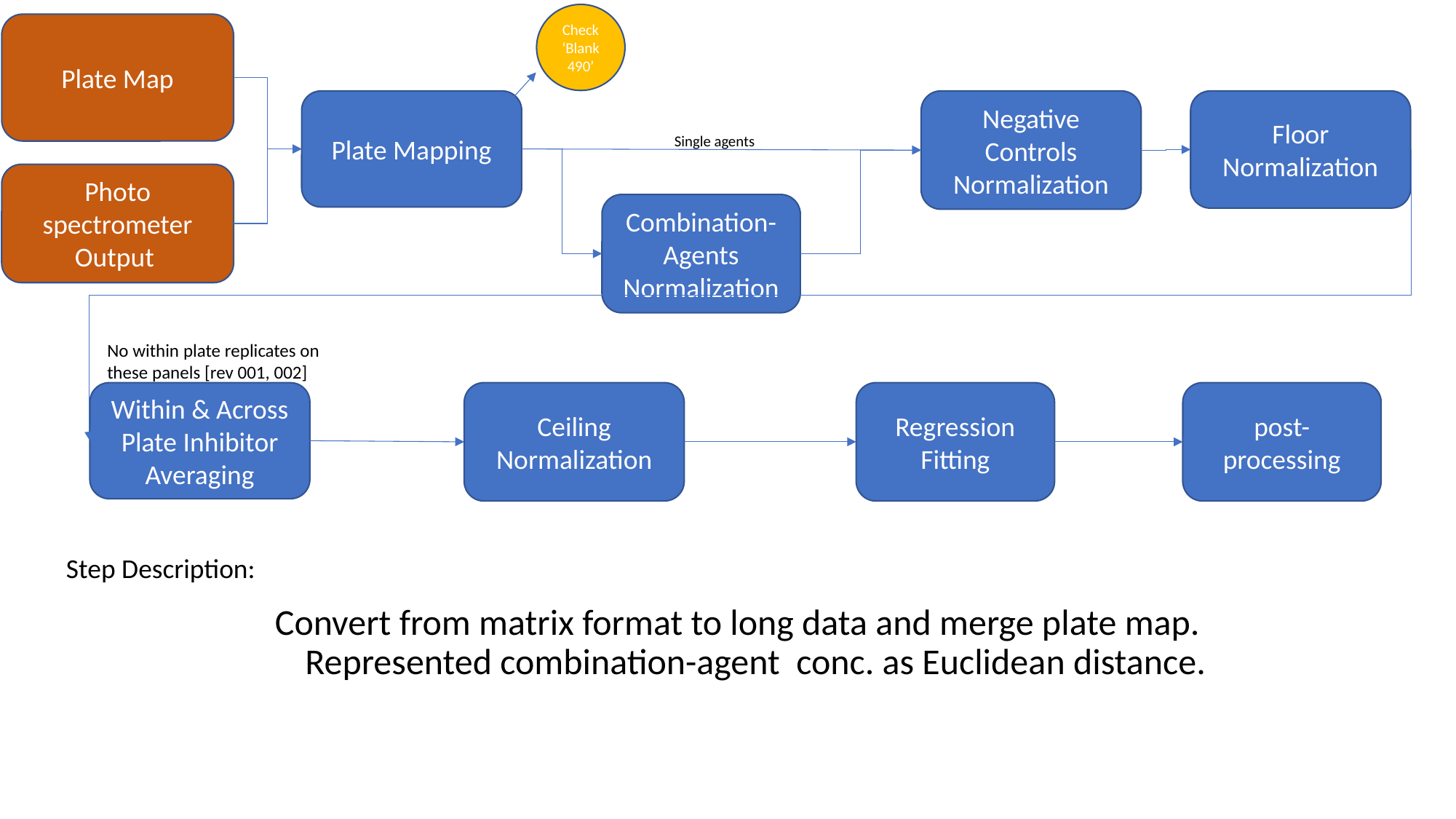

Check ‘Blank490’
Apply ceiling of 1
(Dan’s protocol uses 100 – note for AUC threshold adjustments)
Plate Map
Plate Mapping
Negative Controls Normalization
Floor Normalization
Single agents
Probit Regression & 5th order polynomial regression. For each calculate:
AIC, BIC
Deviance
P value, z-statistic
AUC
Photo spectrometer
Output
Combination-Agents Normalization
The zero value (positive control) of optical density is set by the p.spec software [blank490] but to interpret assay value as cell viability, we need to scale optical density by plate controls:
Cell_viab = opt_dens / avg_plt_control
[This sets PAC control value as cell viability of 1]
No within plate replicates on these panels [rev 001, 002]
Within & Across Plate Inhibitor Averaging
Ceiling Normalization
post-processing
Regression Fitting
Remove runs with:
[probit] AIC > 12
[probit] Deviance > 2
Flag runs where:
[probit] AIC < [poly reg] AIC
Set floor of zero
QC: Negative assay value adjustment ?
Step Description:
Convert from matrix format to long data and merge plate map.
Within-plate replicates are fit with linear regression and drugs with AUC differences > 1 are removed. Remaining are averaged.
Across-plate replicates are fit with linear regression and AUC differences > 0.75 are removed. Remaining are averaged.
Represented combination-agent  conc. as Euclidean distance.